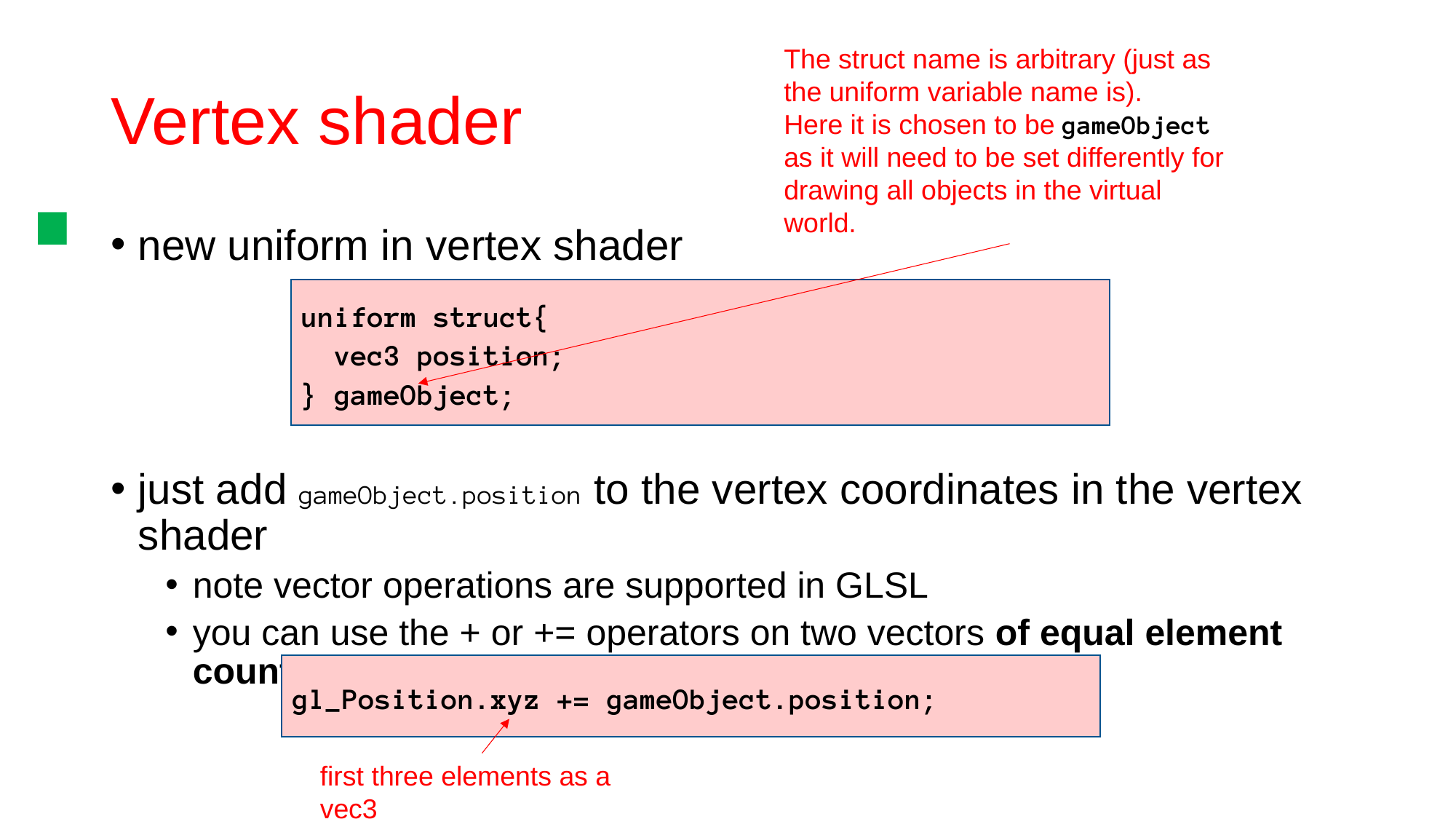

.
The struct name is arbitrary (just as the uniform variable name is).
Here it is chosen to be gameObject
as it will need to be set differently for drawing all objects in the virtual world.
# Vertex shader
new uniform in vertex shader

just add gameObject.position to the vertex coordinates in the vertex shader
note vector operations are supported in GLSL
you can use the + or += operators on two vectors of equal element count

uniform struct{
  vec3 position;
} gameObject;
gl_Position.xyz += gameObject.position;
first three elements as a vec3